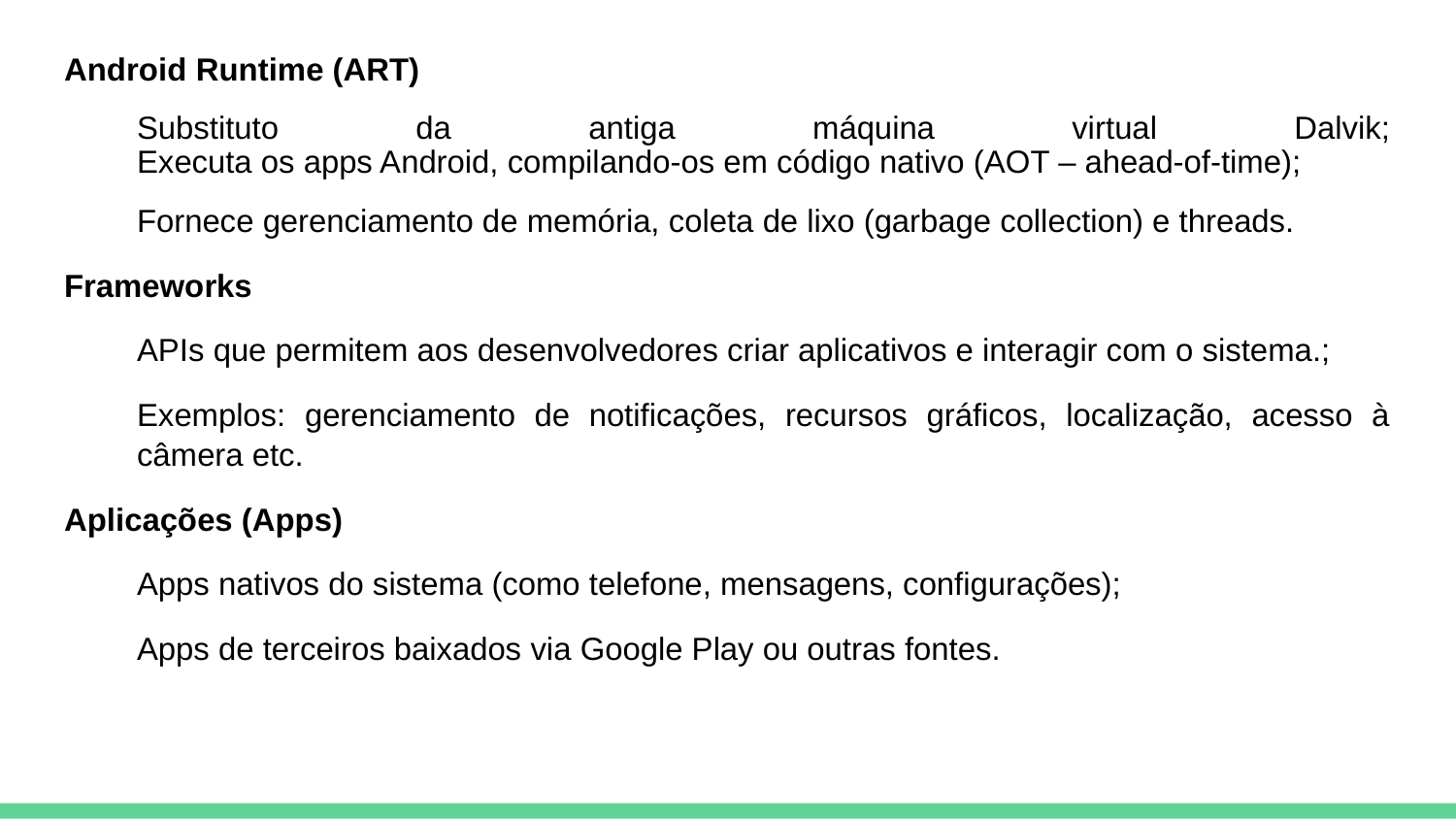

Android Runtime (ART)
Substituto da antiga máquina virtual Dalvik;
Executa os apps Android, compilando-os em código nativo (AOT – ahead-of-time);
Fornece gerenciamento de memória, coleta de lixo (garbage collection) e threads.
Frameworks
APIs que permitem aos desenvolvedores criar aplicativos e interagir com o sistema.;
Exemplos: gerenciamento de notificações, recursos gráficos, localização, acesso à câmera etc.
Aplicações (Apps)
Apps nativos do sistema (como telefone, mensagens, configurações);
Apps de terceiros baixados via Google Play ou outras fontes.